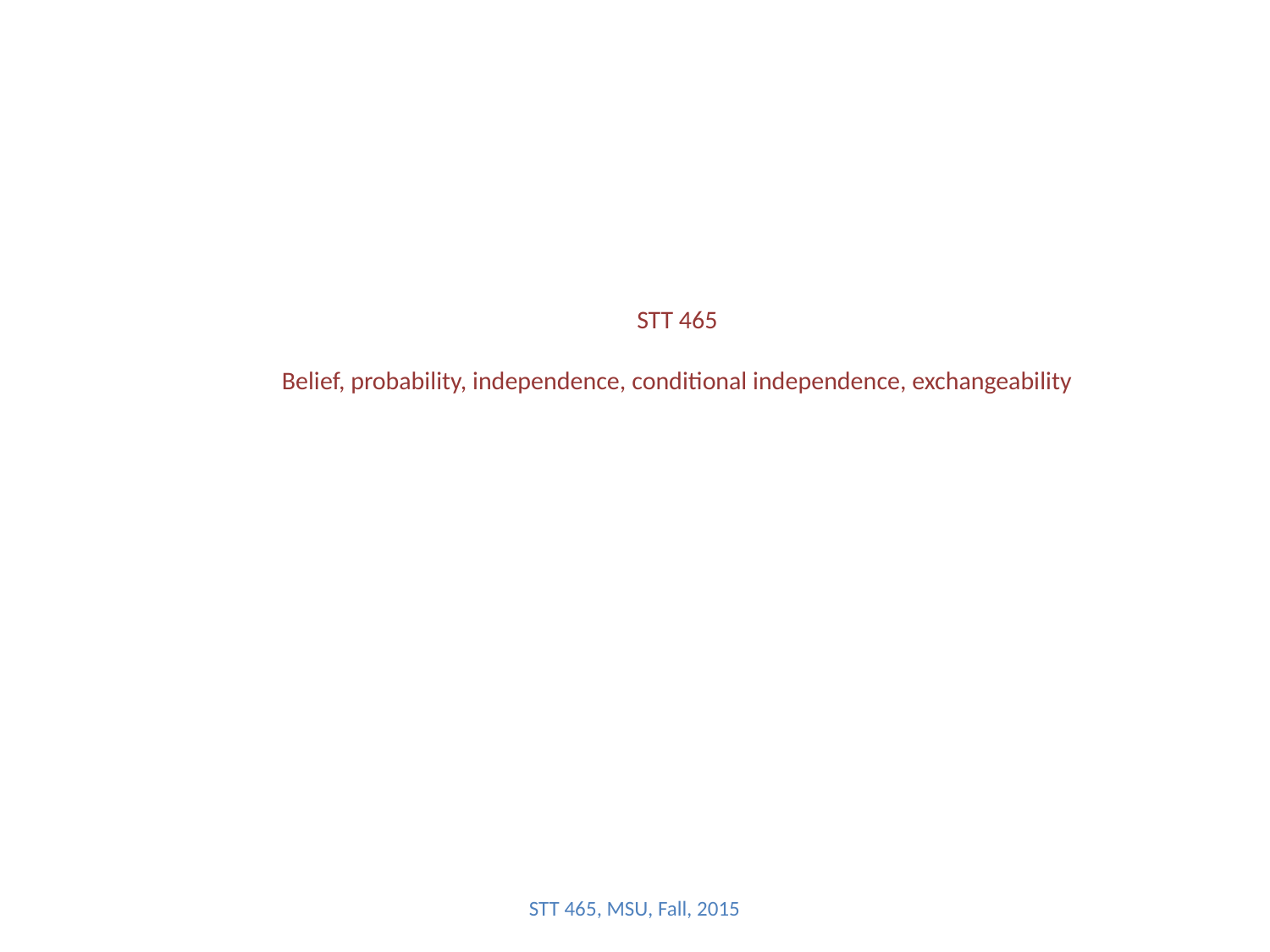

# STT 465 Belief, probability, independence, conditional independence, exchangeability
STT 465, MSU, Fall, 2015